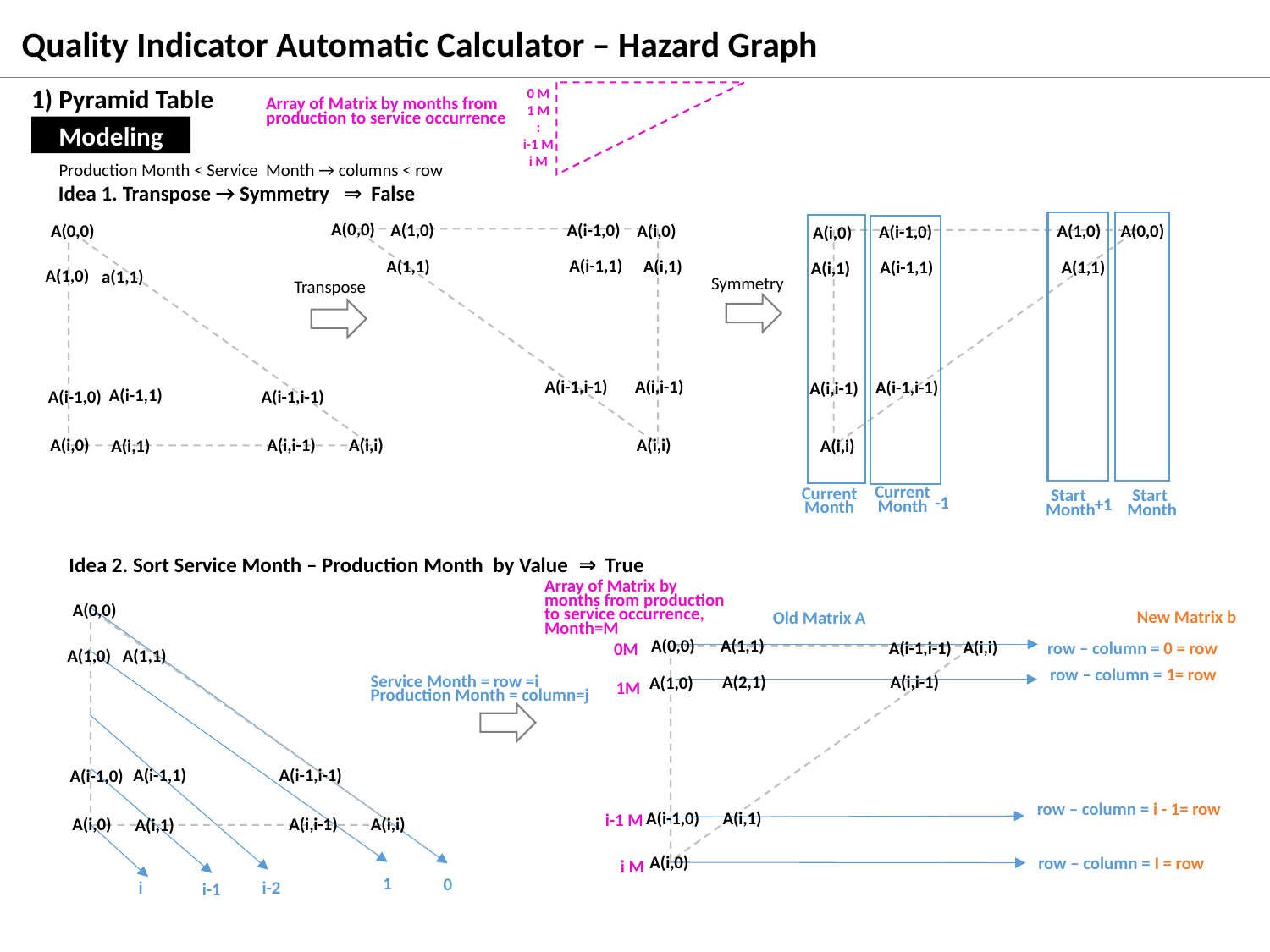

Quality Indicator Automatic Calculator – Hazard Graph
1) Pyramid Table
0 M
1 M
:
i-1 M
i M

Array of Matrix by months from production to service occurrence
Modeling
Production Month < Service  Month → columns < row
Idea 1. Transpose → Symmetry   ⇒  False

A(i,i)

A(i,i-1)
A(i-1,i-1)
A(i,1)
A(1,1)
A(i-1,1)
A(i,0)
A(i-1,0)
A(1,0)
A(0,0)

A(0,0)

A(1,0)
a(1,1)
A(i-1,1)
A(i-1,0)
A(i-1,i-1)
A(i,i-1)
A(i,0)
A(i,i)
A(i,1)

A(i,i)
v
 A(i,i-1)
A(i-1,i-1)
 A(i,1)
A(1,1)
A(i-1,1)
A(i,0)
A(i-1,0)
A(1,0)
A(0,0)
Symmetry
Transpose

-1
Current
Month
Current
Month
+1
Start
Month
Start
Month
Idea 2. Sort Service Month – Production Month  by Value  ⇒  True
Array of Matrix by months from production to service occurrence,
Month=M
A(0,0)

A(1,0)
A(1,1)
 A(i-1,1)
A(i-1,i-1)
A(i-1,0)
A(i,i-1)
A(i,0)
A(i,i)
 A(i,1)
New Matrix b
Old Matrix A
0M
A(i,0)

A(i-1,0)
A(i,1)
A(1,0)
A(2,1)
A(i,i-1)
A(i-1,i-1)
A(i,i)
A(1,1)
A(0,0)
row – column = 0 = row
row – column = 1= row

1M
Service Month = row =i
Production Month = column=j

i-1 M
row – column = i - 1= row

i M
row – column = I = row
1
0
i
i-2
i-1